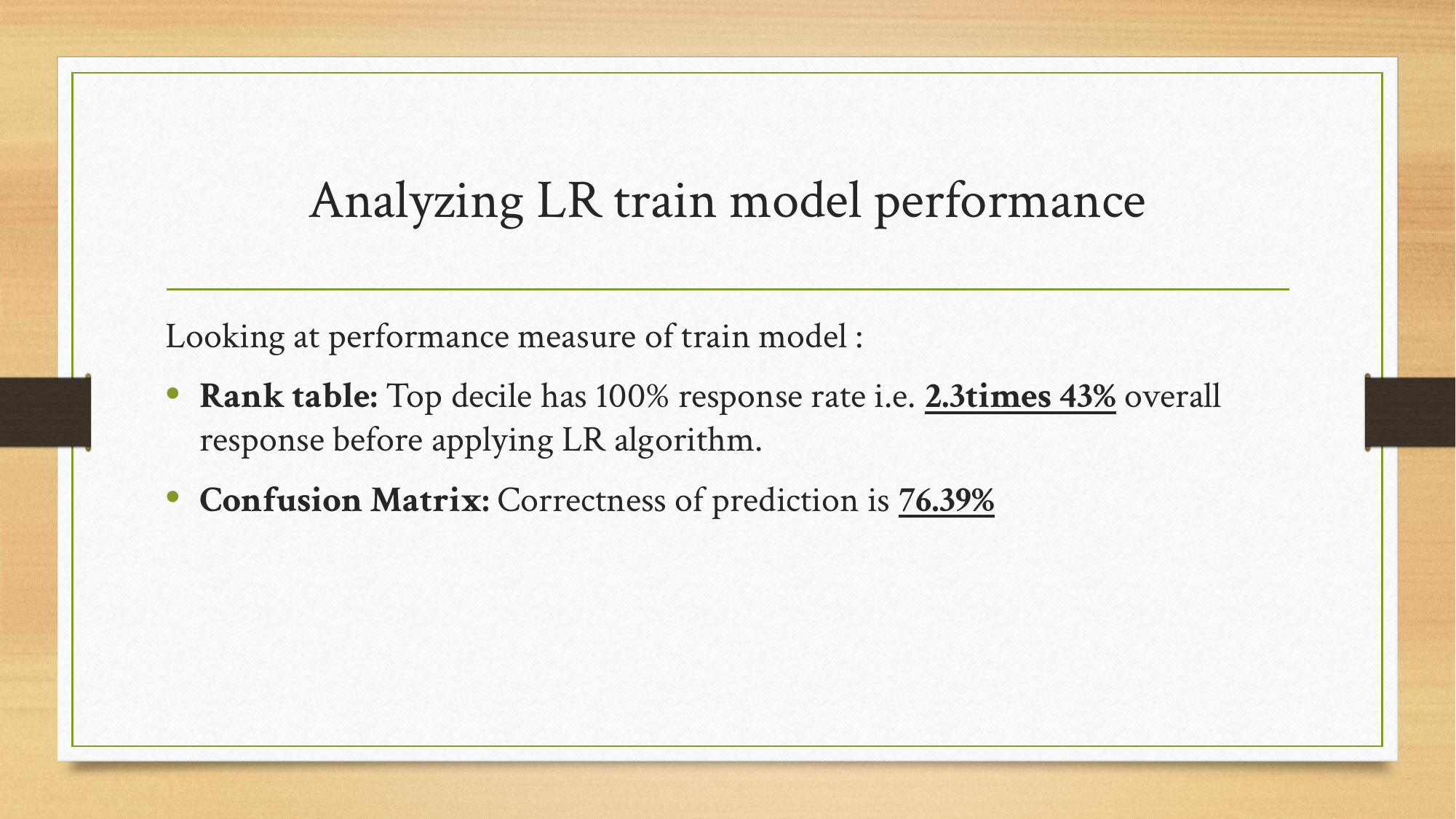

# Analyzing LR train model performance
Looking at performance measure of train model :
Rank table: Top decile has 100% response rate i.e. 2.3times 43% overall response before applying LR algorithm.
Confusion Matrix: Correctness of prediction is 76.39%